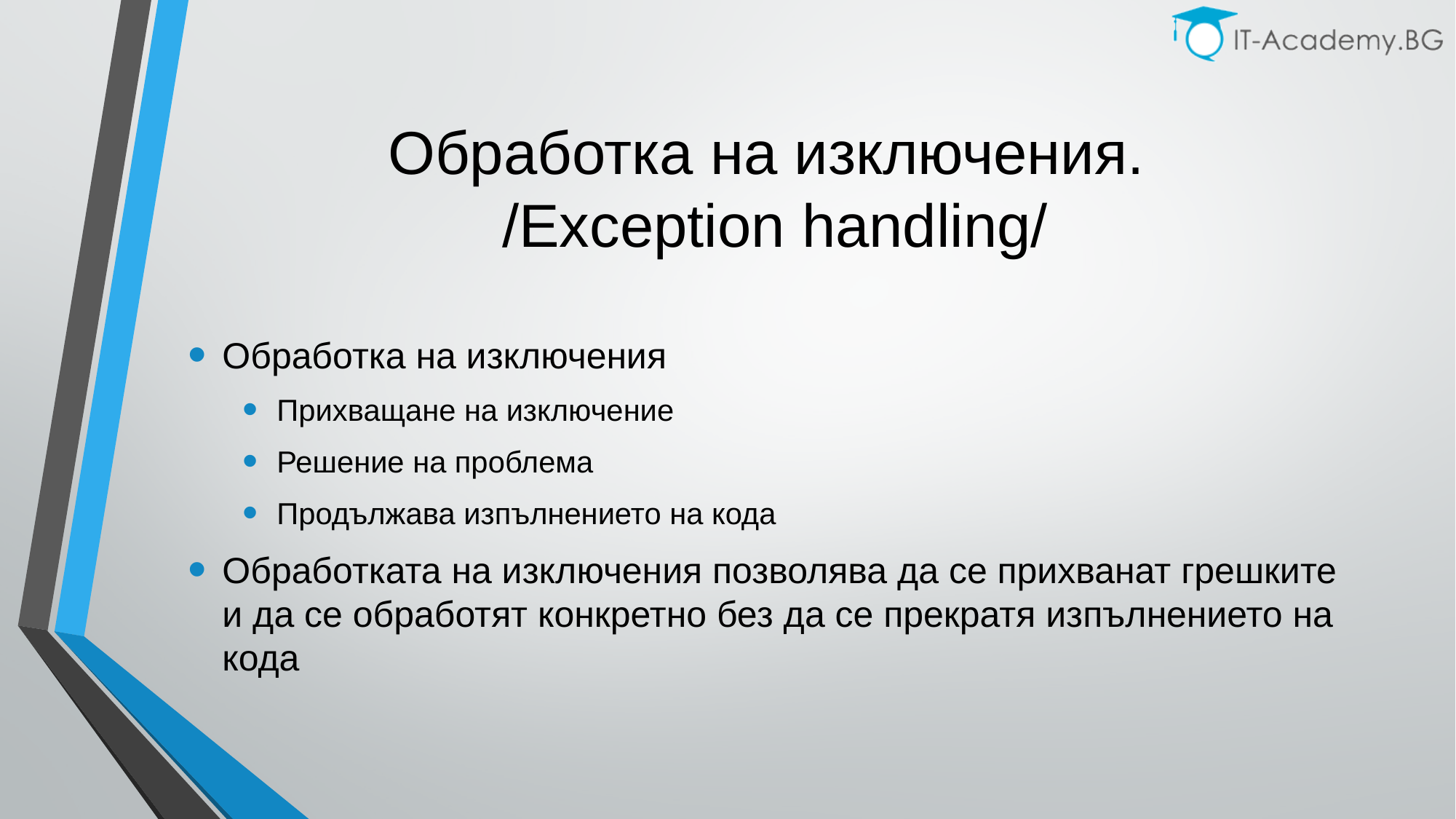

# Обработка на изключения. /Exception handling/
Обработка на изключения
Прихващане на изключение
Решение на проблема
Продължава изпълнението на кода
Обработката на изключения позволява да се прихванат грешките и да се обработят конкретно без да се прекратя изпълнението на кода